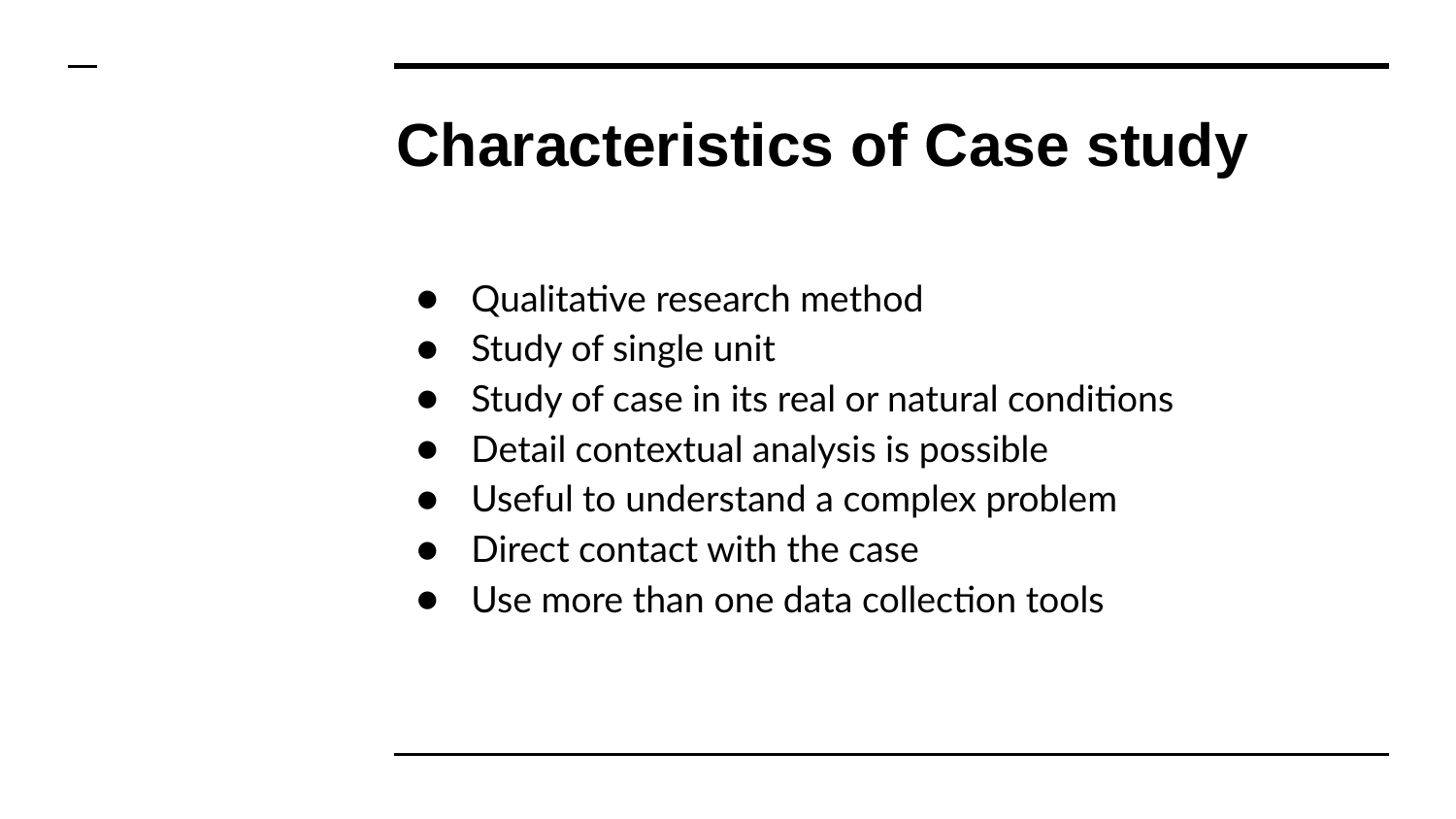

# Characteristics of Case study
Qualitative research method
Study of single unit
Study of case in its real or natural conditions
Detail contextual analysis is possible
Useful to understand a complex problem
Direct contact with the case
Use more than one data collection tools